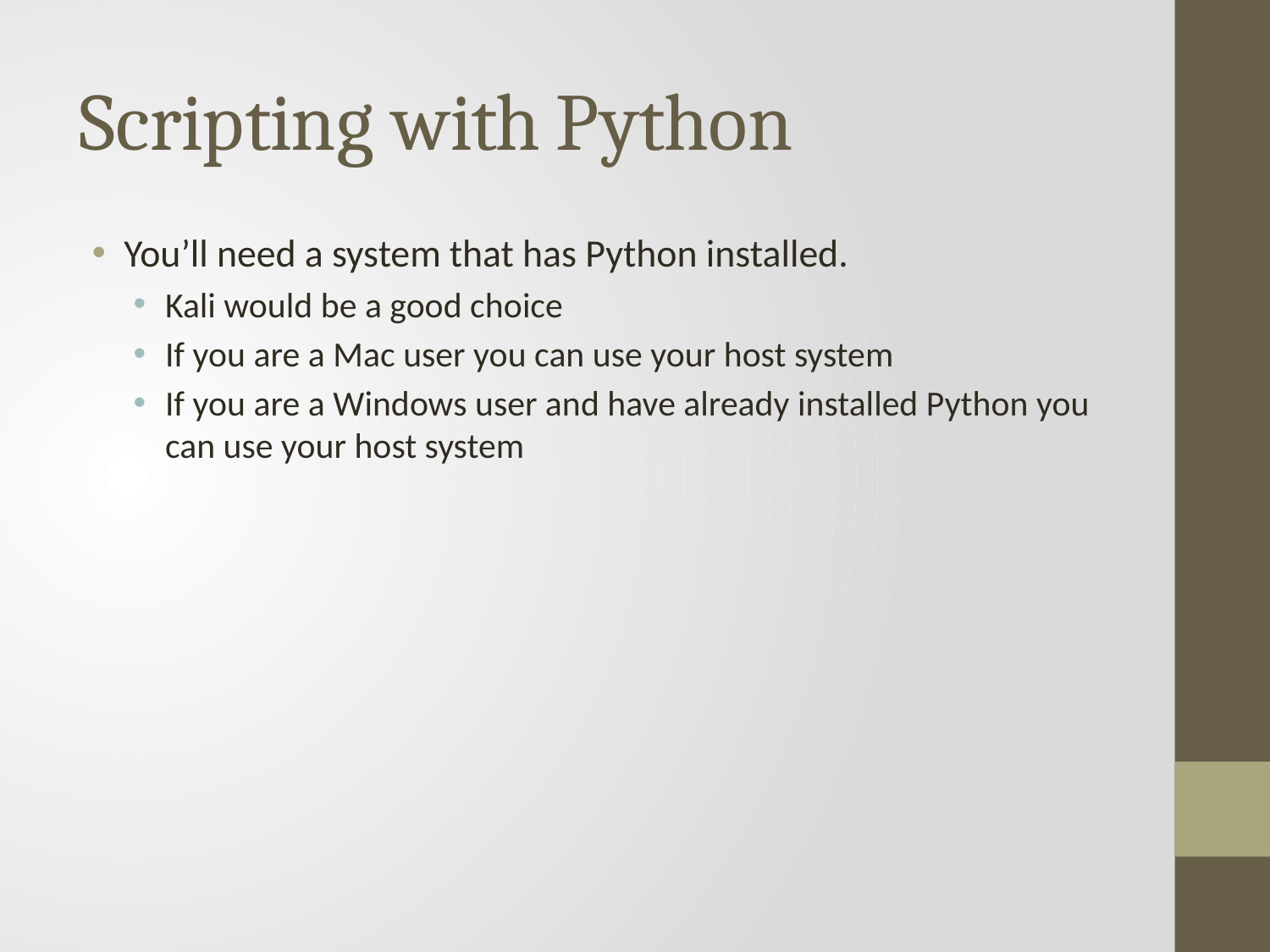

# Scripting with Python
You’ll need a system that has Python installed.
Kali would be a good choice
If you are a Mac user you can use your host system
If you are a Windows user and have already installed Python you can use your host system